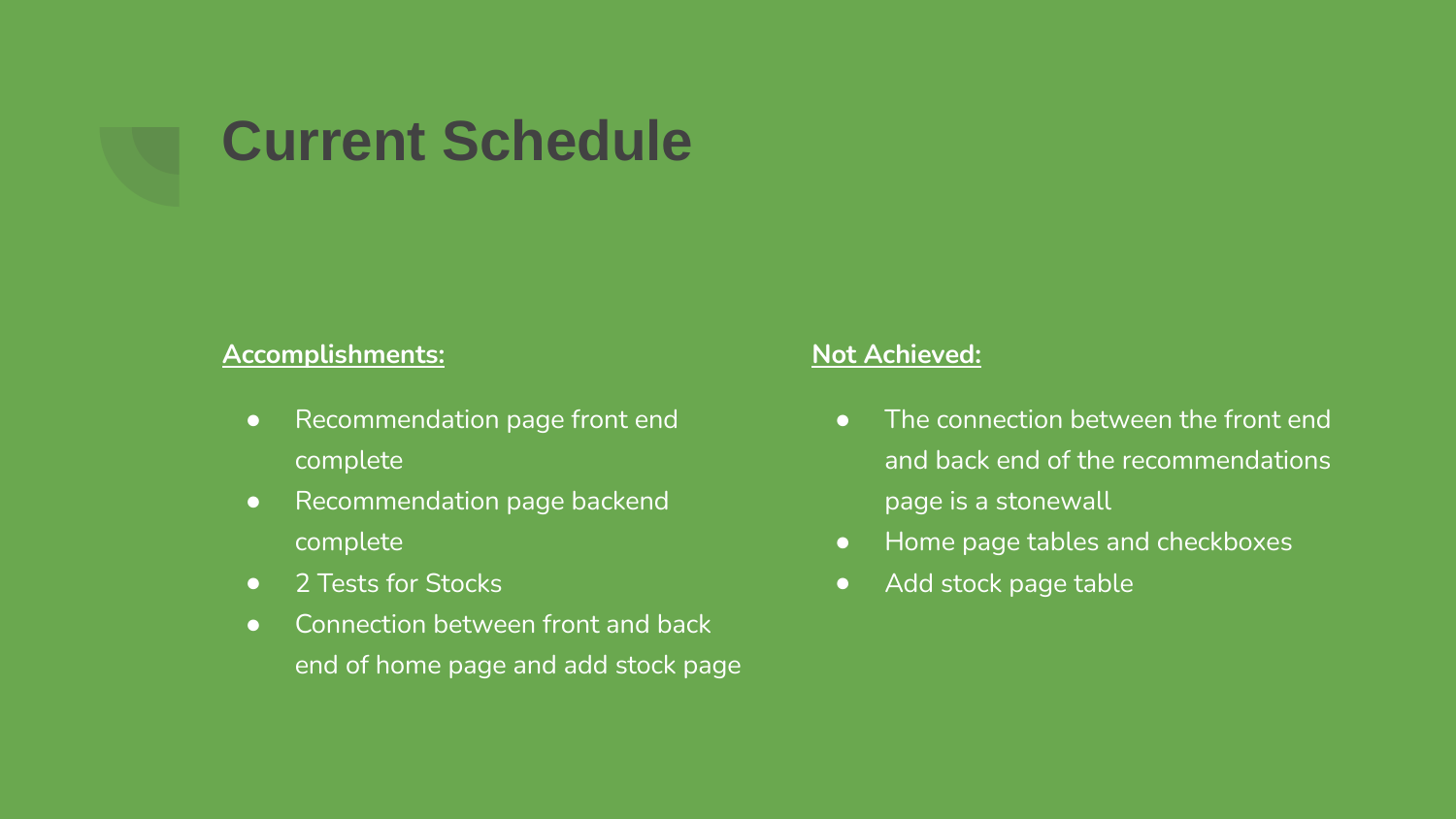

Current Schedule
Accomplishments:
Recommendation page front end complete
Recommendation page backend complete
2 Tests for Stocks
Connection between front and back end of home page and add stock page
Not Achieved:
The connection between the front end and back end of the recommendations page is a stonewall
Home page tables and checkboxes
Add stock page table